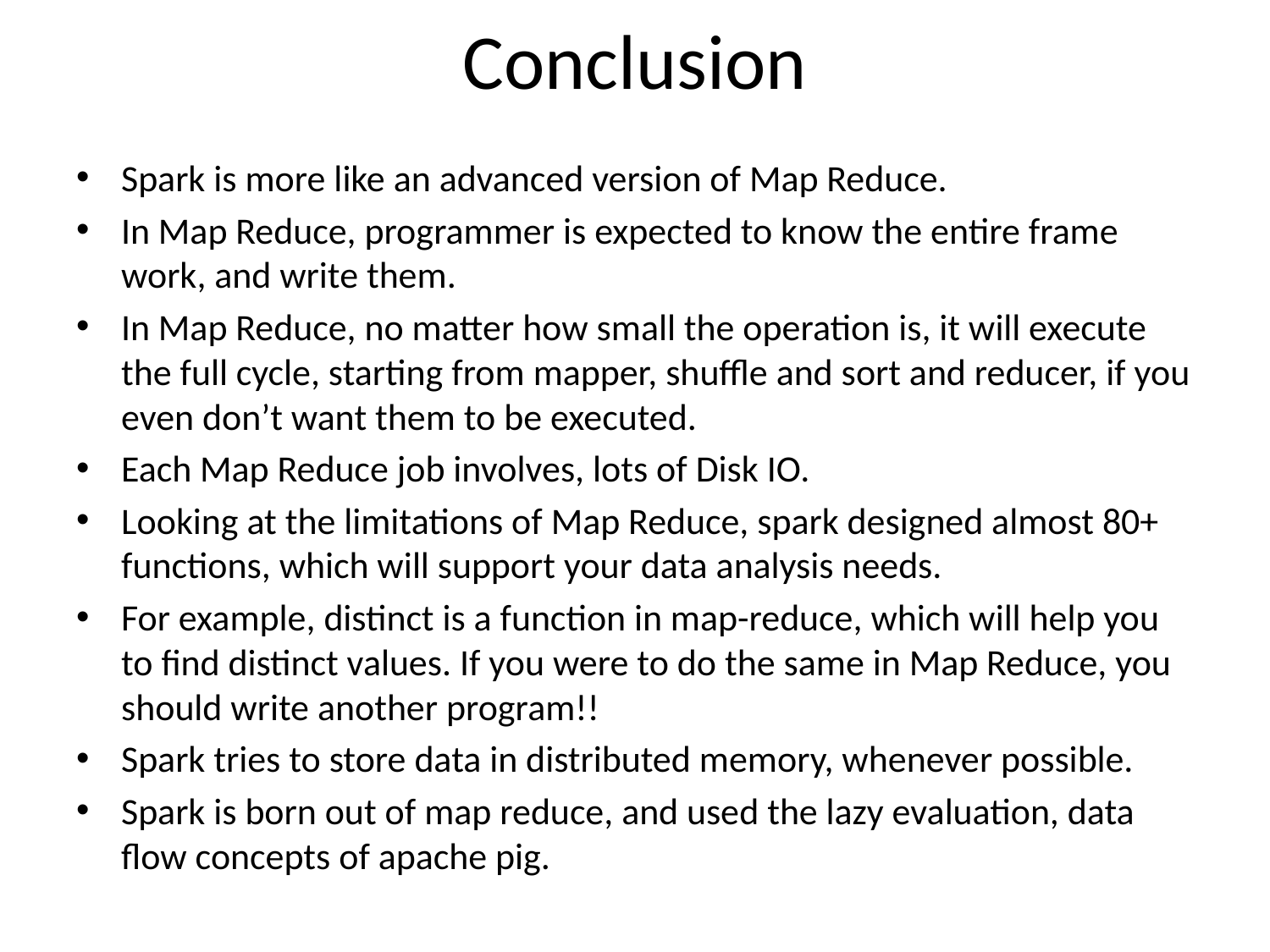

# Conclusion
Spark is more like an advanced version of Map Reduce.
In Map Reduce, programmer is expected to know the entire frame work, and write them.
In Map Reduce, no matter how small the operation is, it will execute the full cycle, starting from mapper, shuffle and sort and reducer, if you even don’t want them to be executed.
Each Map Reduce job involves, lots of Disk IO.
Looking at the limitations of Map Reduce, spark designed almost 80+ functions, which will support your data analysis needs.
For example, distinct is a function in map-reduce, which will help you to find distinct values. If you were to do the same in Map Reduce, you should write another program!!
Spark tries to store data in distributed memory, whenever possible.
Spark is born out of map reduce, and used the lazy evaluation, data flow concepts of apache pig.